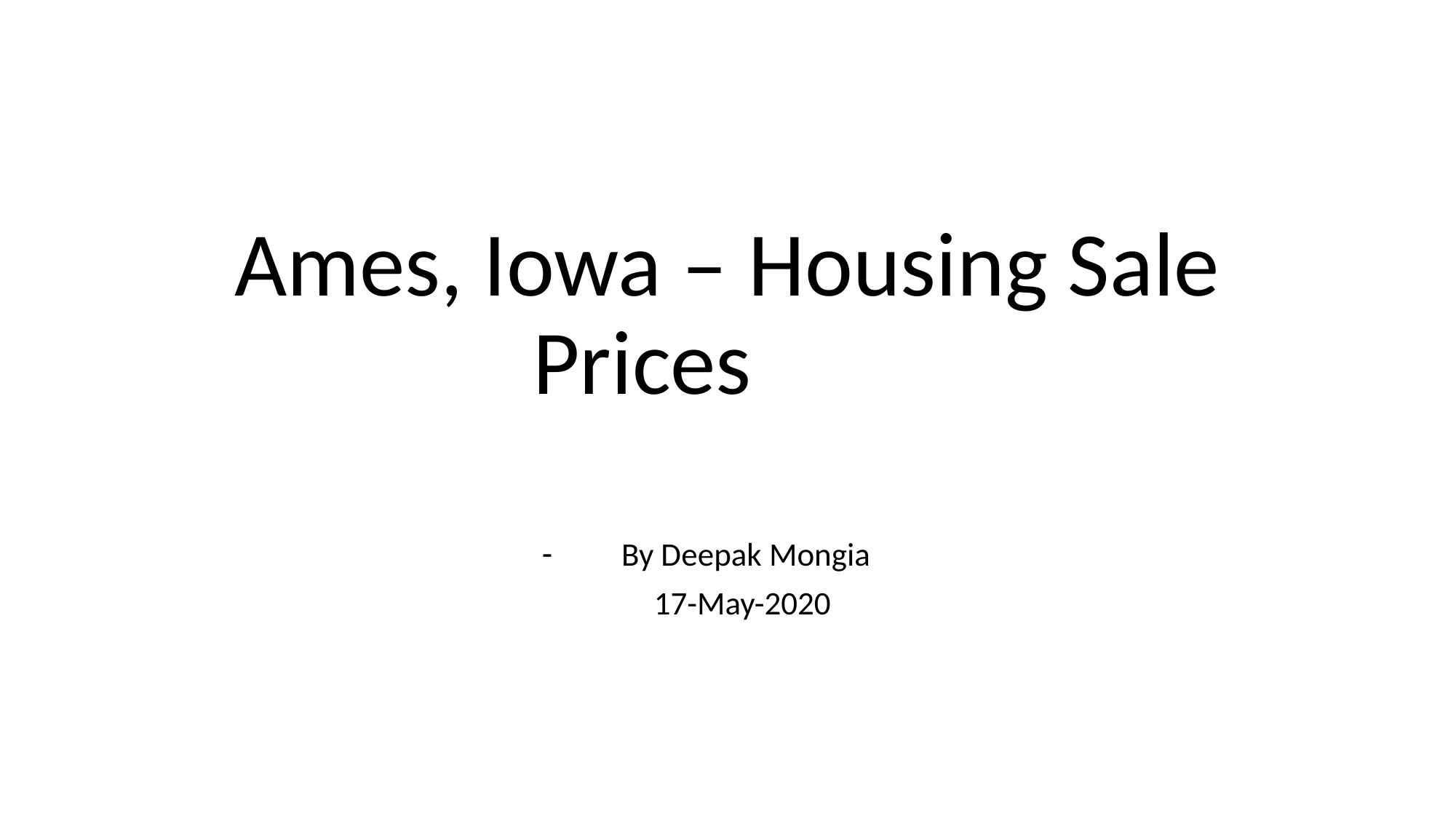

# Ames, Iowa – Housing Sale Prices

By Deepak Mongia
    17-May-2020